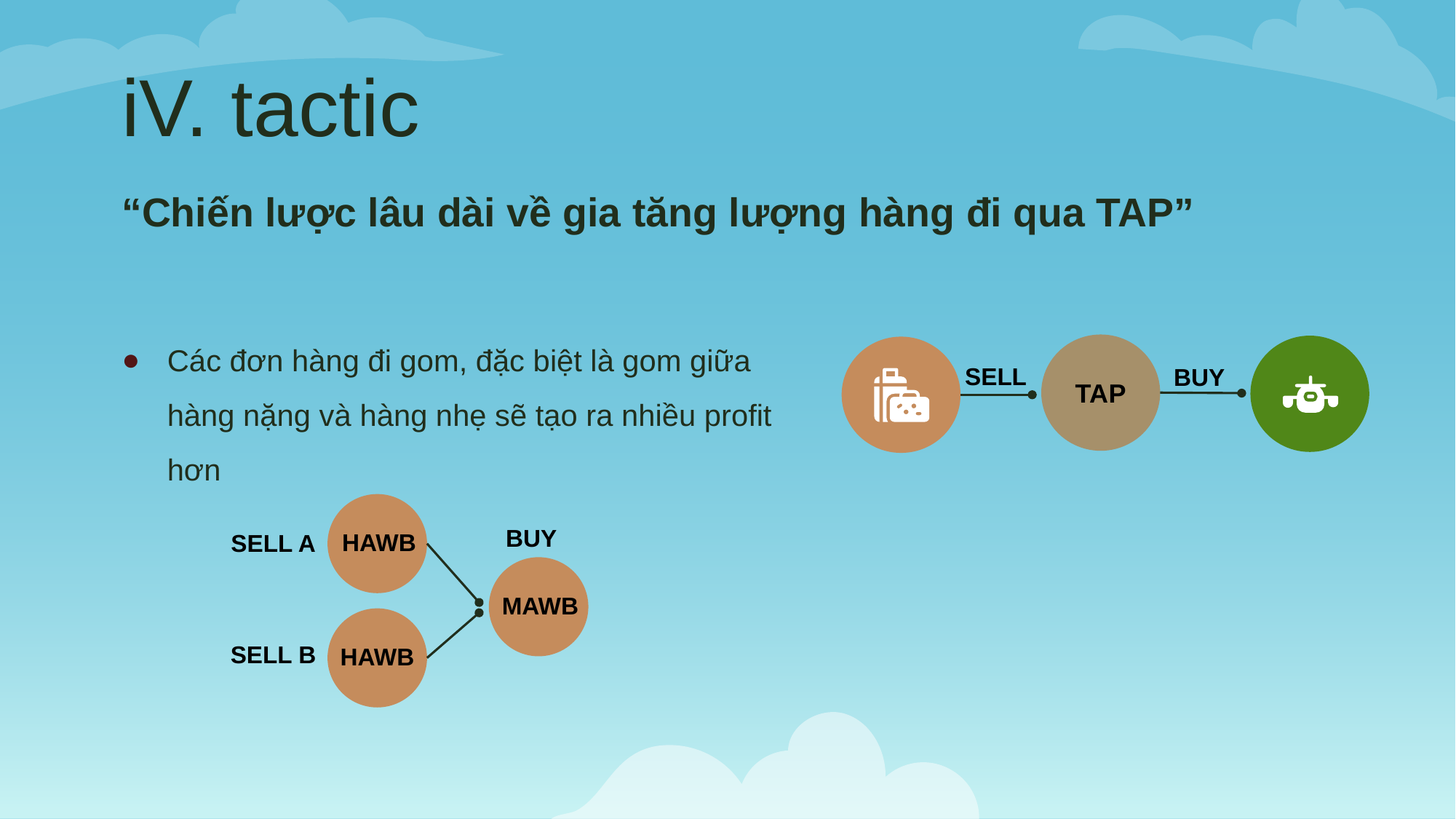

# iV. tactic
“Chiến lược lâu dài về gia tăng lượng hàng đi qua TAP”
Các đơn hàng đi gom, đặc biệt là gom giữa hàng nặng và hàng nhẹ sẽ tạo ra nhiều profit hơn

TAP

SELL
BUY

BUY
HAWB
SELL A

MAWB

SELL B
HAWB